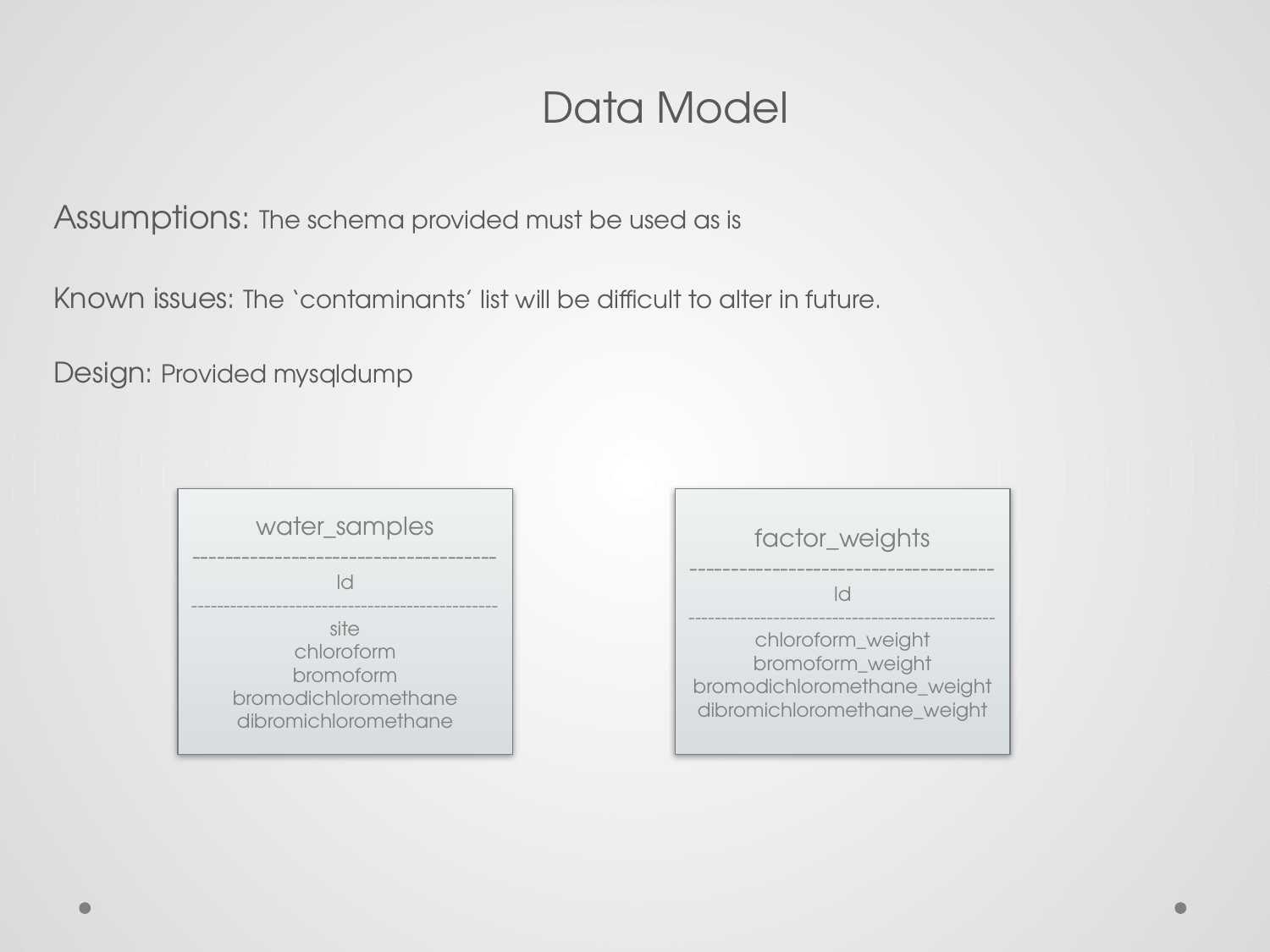

Data Model

Assumptions: The schema provided must be used as is

Known issues: The ‘contaminants’ list will be difficult to alter in future.

Design: Provided mysqldump

water_samples
-------------------------------------
Id
-----------------------------------------------
site
chloroform
bromoform
bromodichloromethane
dibromichloromethane
factor_weights
-------------------------------------
Id
-----------------------------------------------
chloroform_weight
bromoform_weight
bromodichloromethane_weight
dibromichloromethane_weight
#